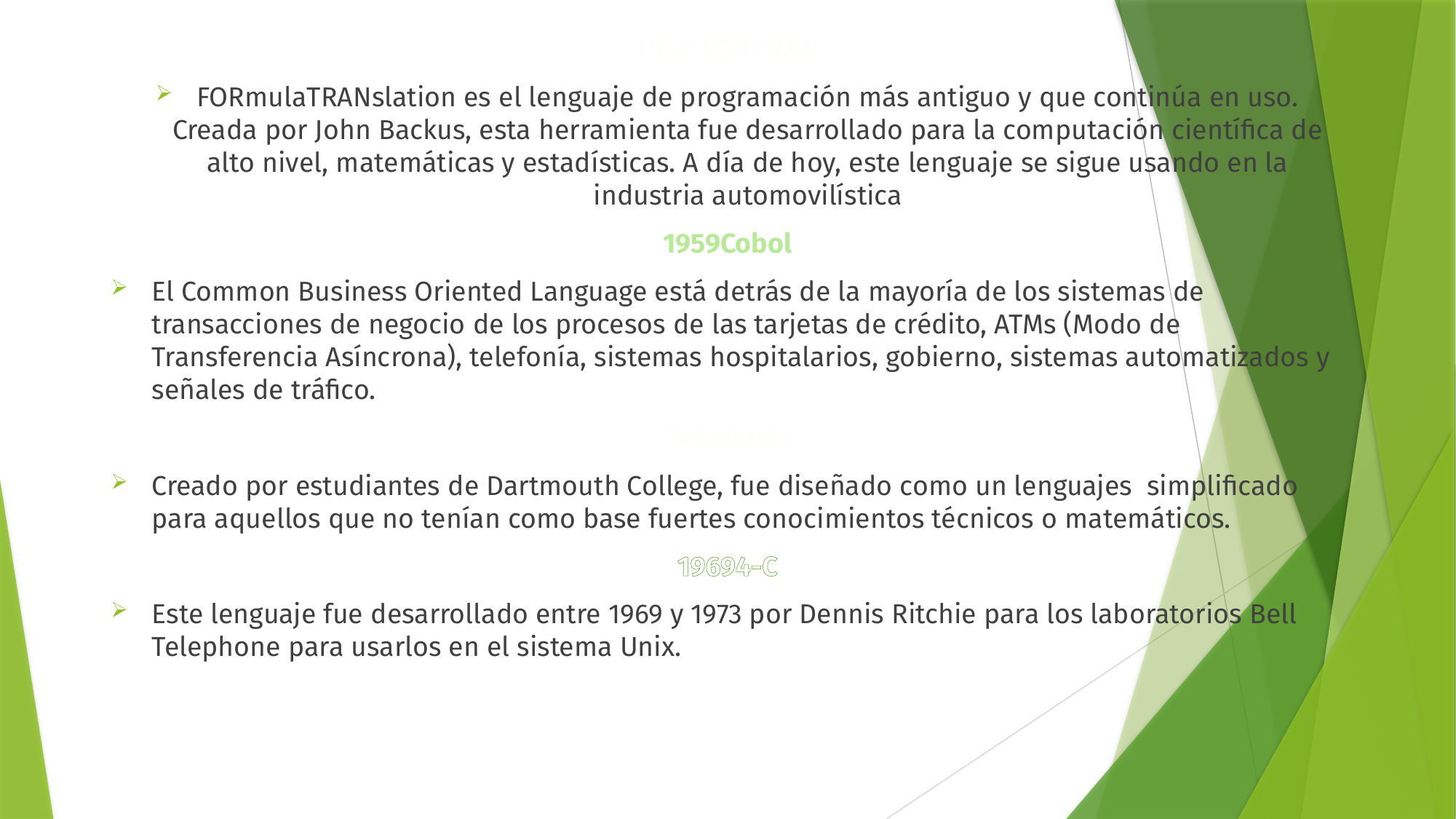

#
1957 FORTRAN
FORmulaTRANslation es el lenguaje de programación más antiguo y que continúa en uso. Creada por John Backus, esta herramienta fue desarrollado para la computación científica de alto nivel, matemáticas y estadísticas. A día de hoy, este lenguaje se sigue usando en la industria automovilística
1959Cobol
El Common Business Oriented Language está detrás de la mayoría de los sistemas de transacciones de negocio de los procesos de las tarjetas de crédito, ATMs (Modo de Transferencia Asíncrona), telefonía, sistemas hospitalarios, gobierno, sistemas automatizados y señales de tráfico.
1964Basic
Creado por estudiantes de Dartmouth College, fue diseñado como un lenguajes  simplificado para aquellos que no tenían como base fuertes conocimientos técnicos o matemáticos.
19694-C
Este lenguaje fue desarrollado entre 1969 y 1973 por Dennis Ritchie para los laboratorios Bell Telephone para usarlos en el sistema Unix.